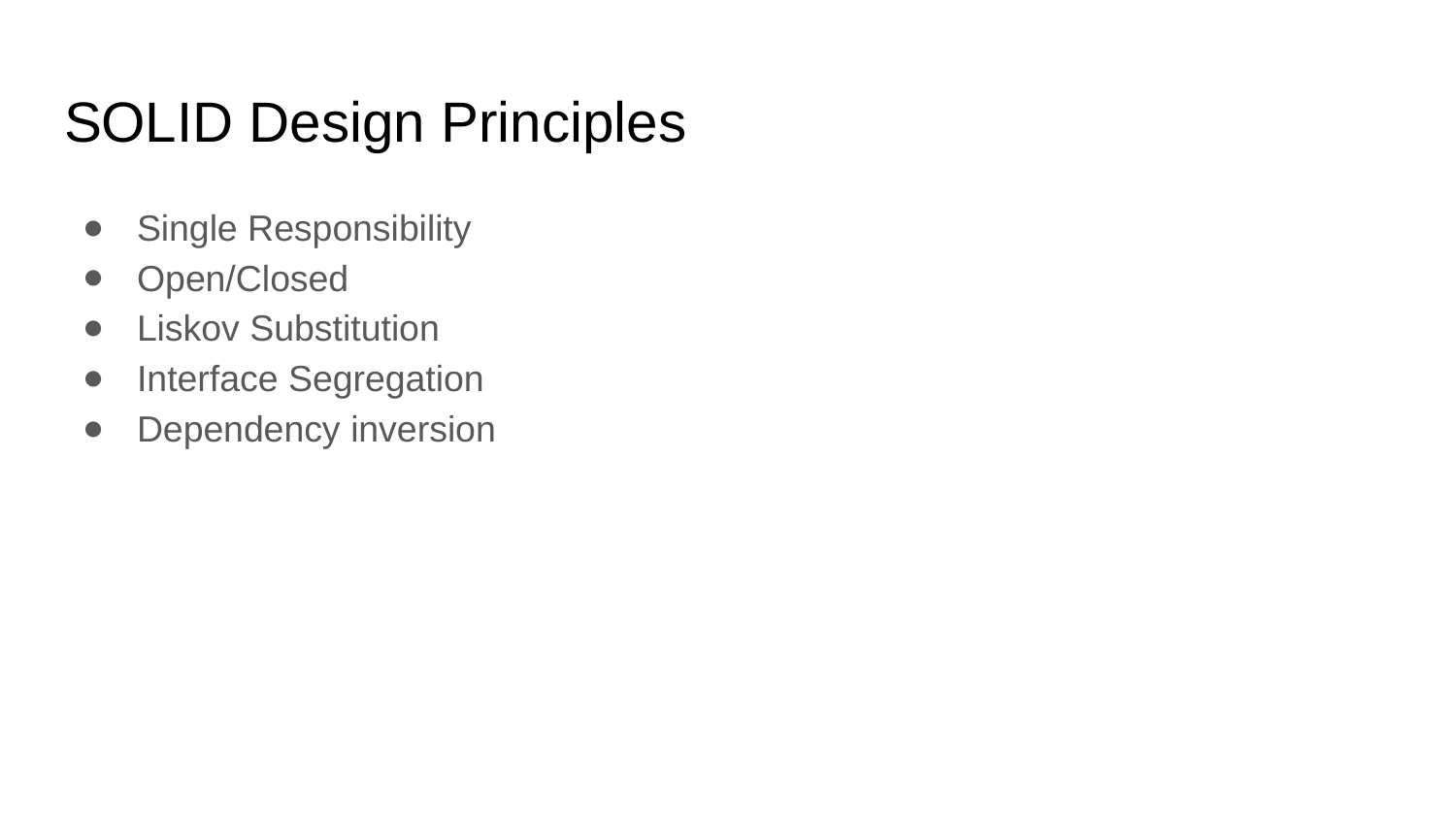

# SOLID Design Principles
Single Responsibility
Open/Closed
Liskov Substitution
Interface Segregation
Dependency inversion